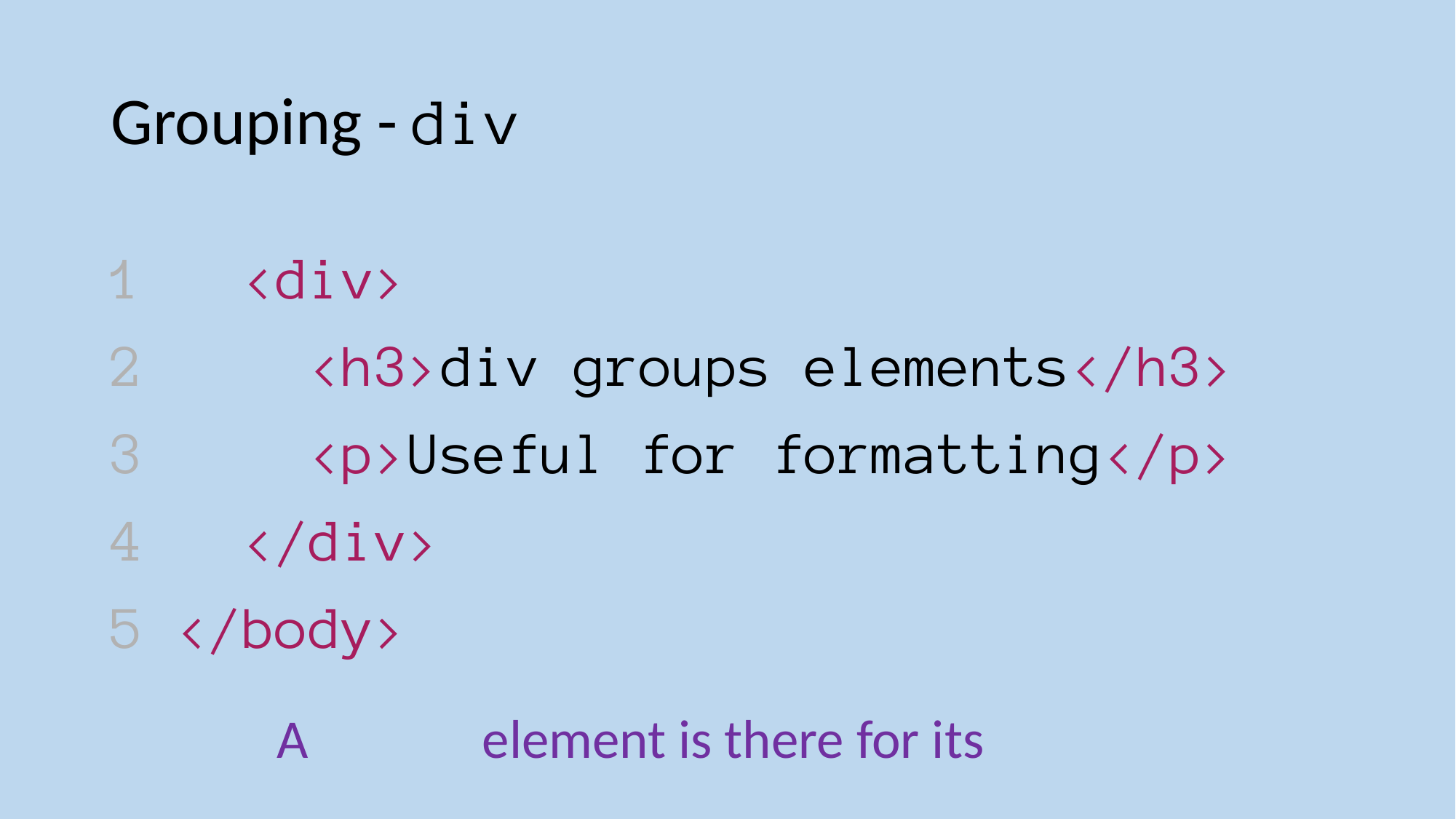

# Grouping - div
1   <div>
2     <h3>div groups elements</h3>
3     <p>Useful for formatting</p>
4   </div>
5 </body>
A       element is there for its